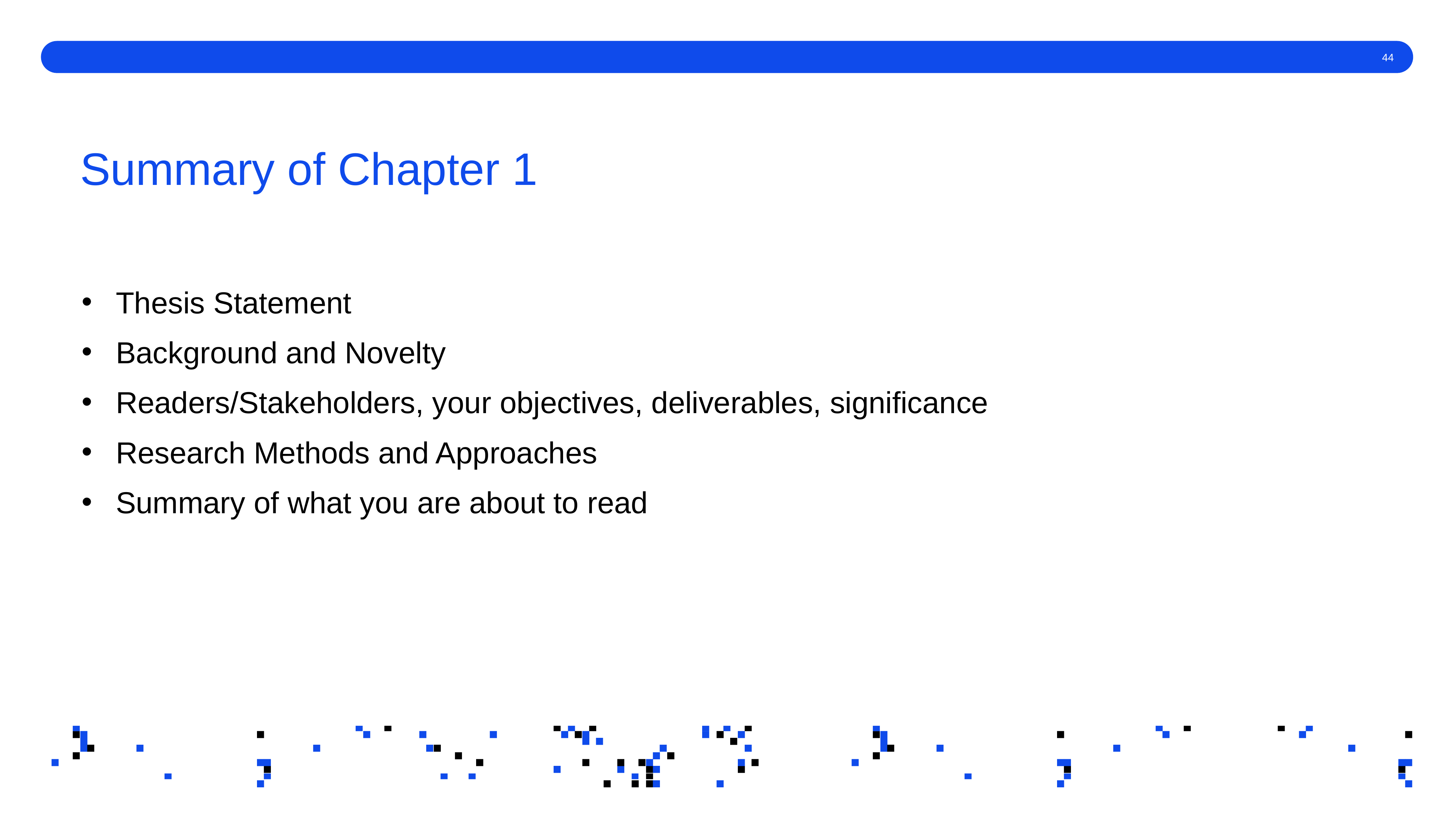

# Summary of Chapter 1
Thesis Statement
Background and Novelty
Readers/Stakeholders, your objectives, deliverables, significance
Research Methods and Approaches
Summary of what you are about to read